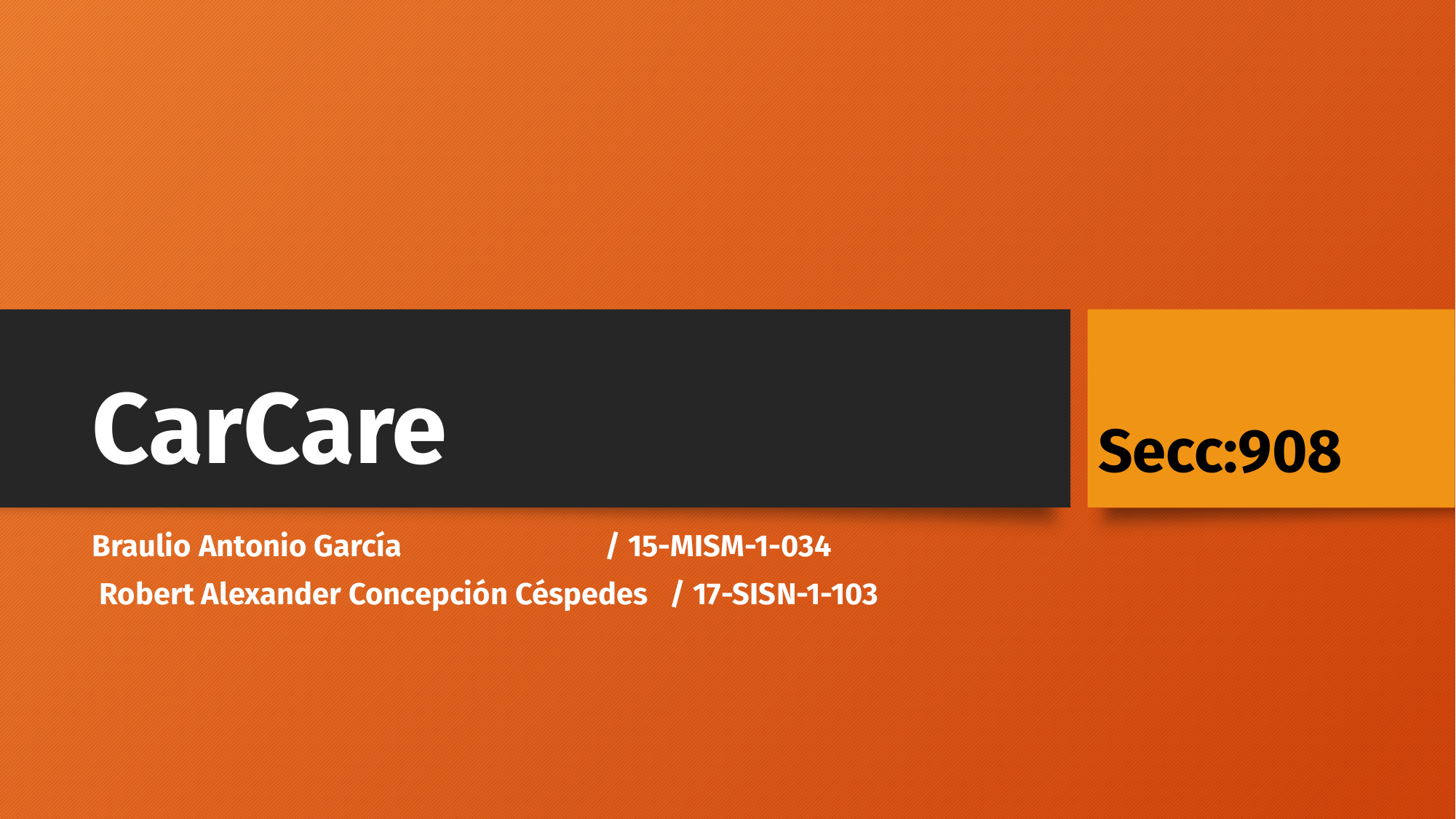

# CarCare
Secc:908
Braulio Antonio García                            / 15-MISM-1-034
 Robert Alexander Concepción Céspedes   / 17-SISN-1-103